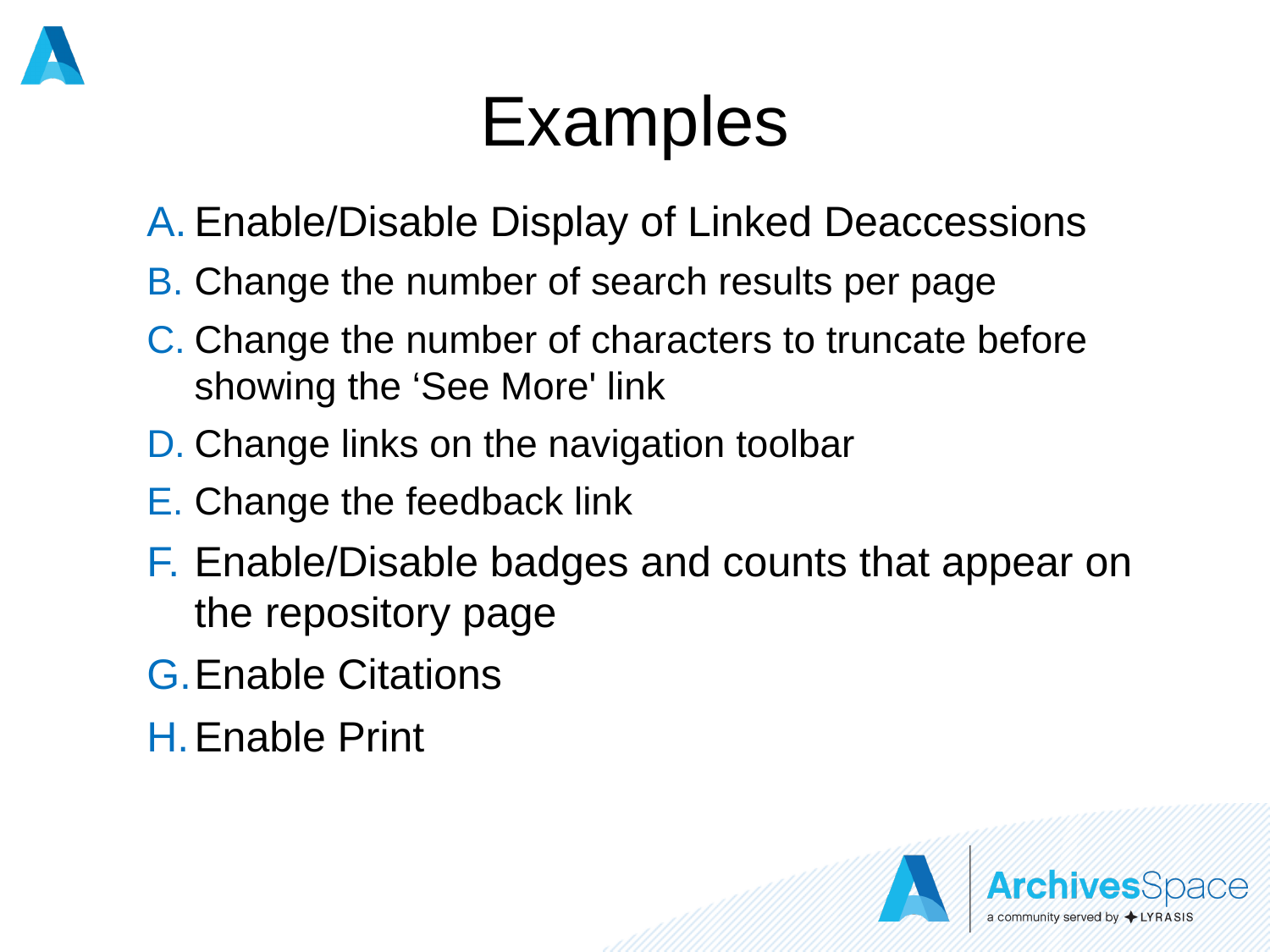

# Examples
Enable/Disable Display of Linked Deaccessions
Change the number of search results per page
Change the number of characters to truncate before showing the ‘See More' link
Change links on the navigation toolbar
Change the feedback link
Enable/Disable badges and counts that appear on the repository page
Enable Citations
Enable Print